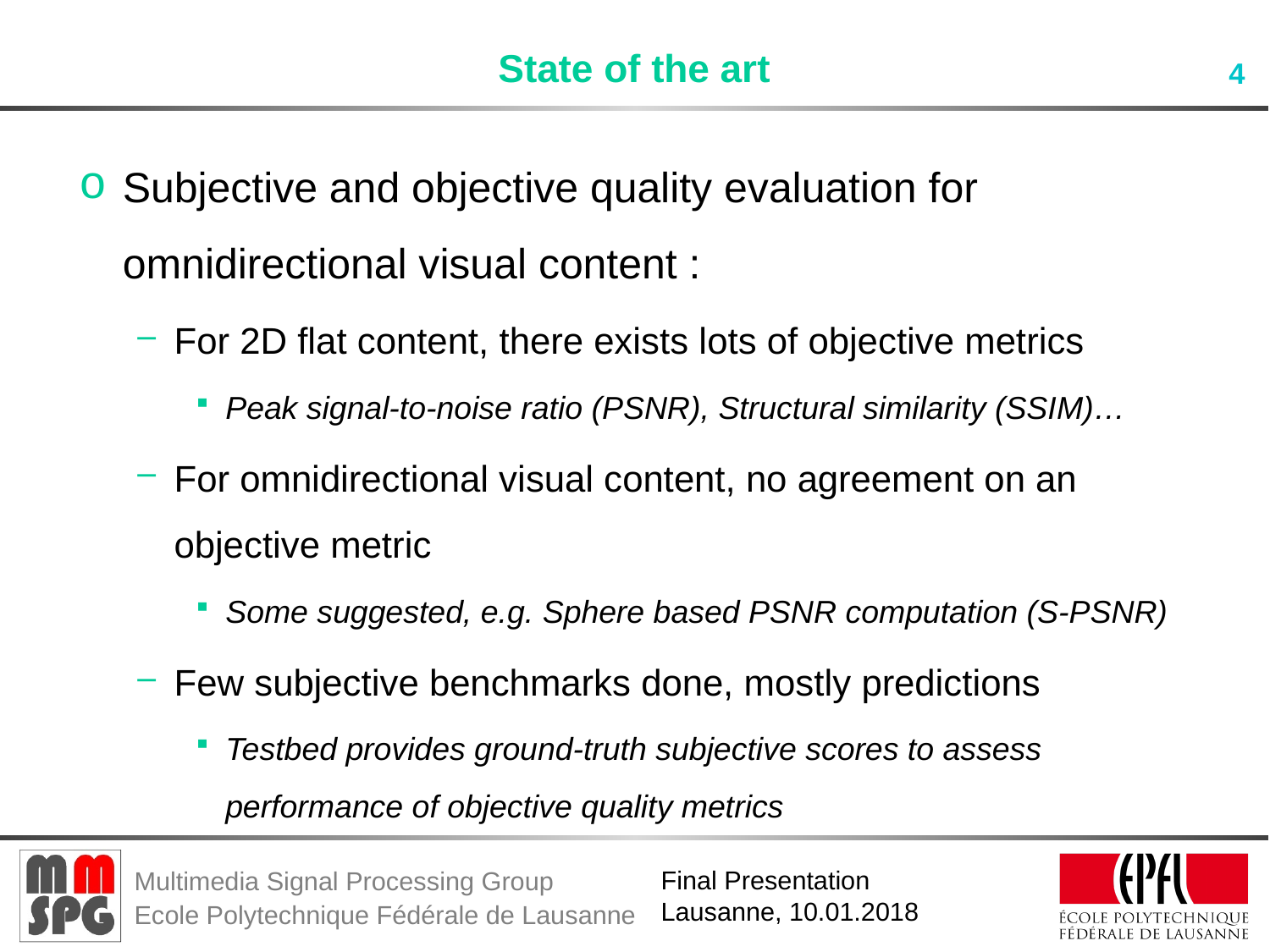

# State of the art
Subjective and objective quality evaluation for omnidirectional visual content :
For 2D flat content, there exists lots of objective metrics
Peak signal-to-noise ratio (PSNR), Structural similarity (SSIM)…
For omnidirectional visual content, no agreement on an objective metric
Some suggested, e.g. Sphere based PSNR computation (S-PSNR)
Few subjective benchmarks done, mostly predictions
Testbed provides ground-truth subjective scores to assess performance of objective quality metrics